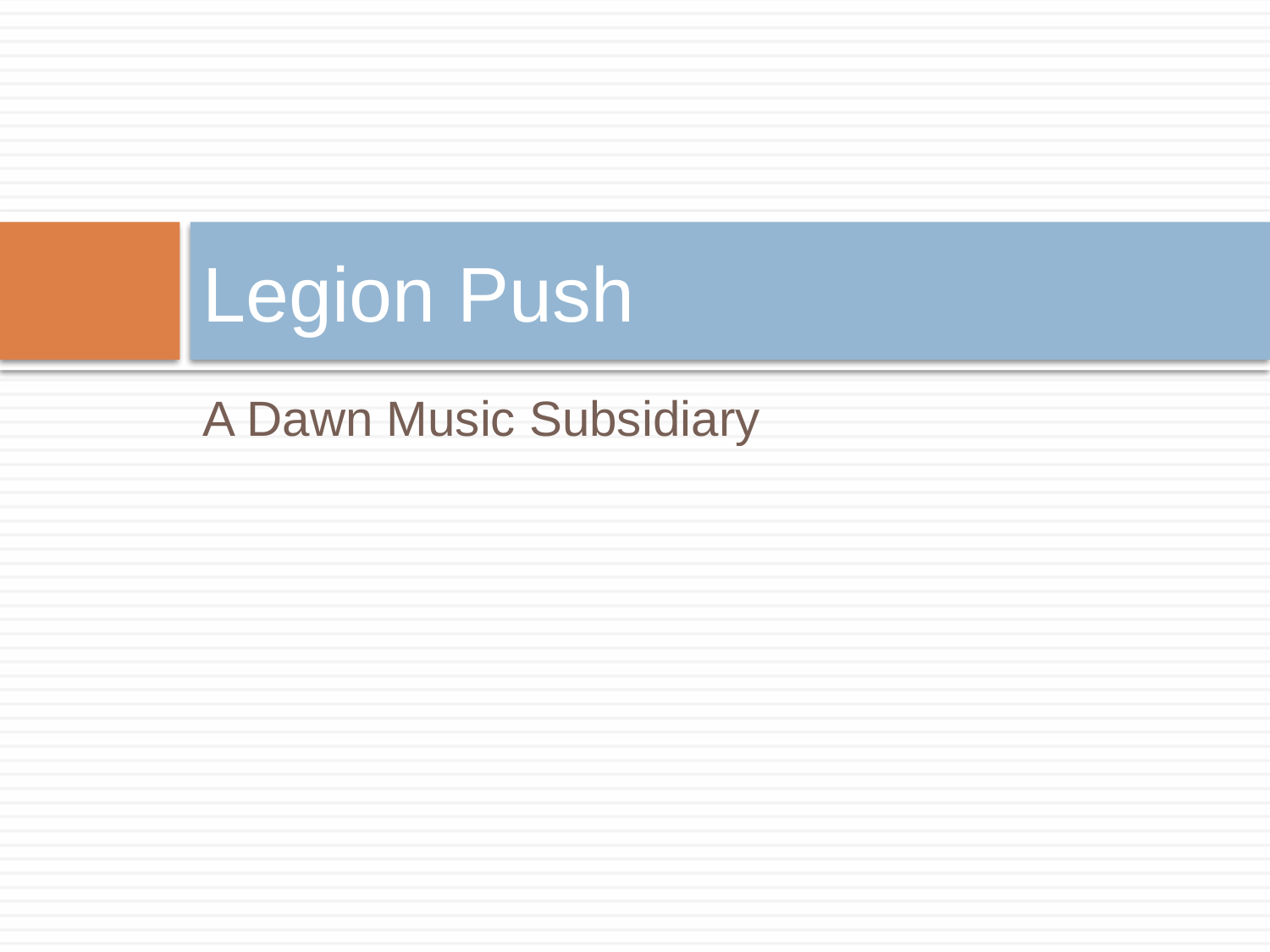

# Legion Push
A Dawn Music Subsidiary